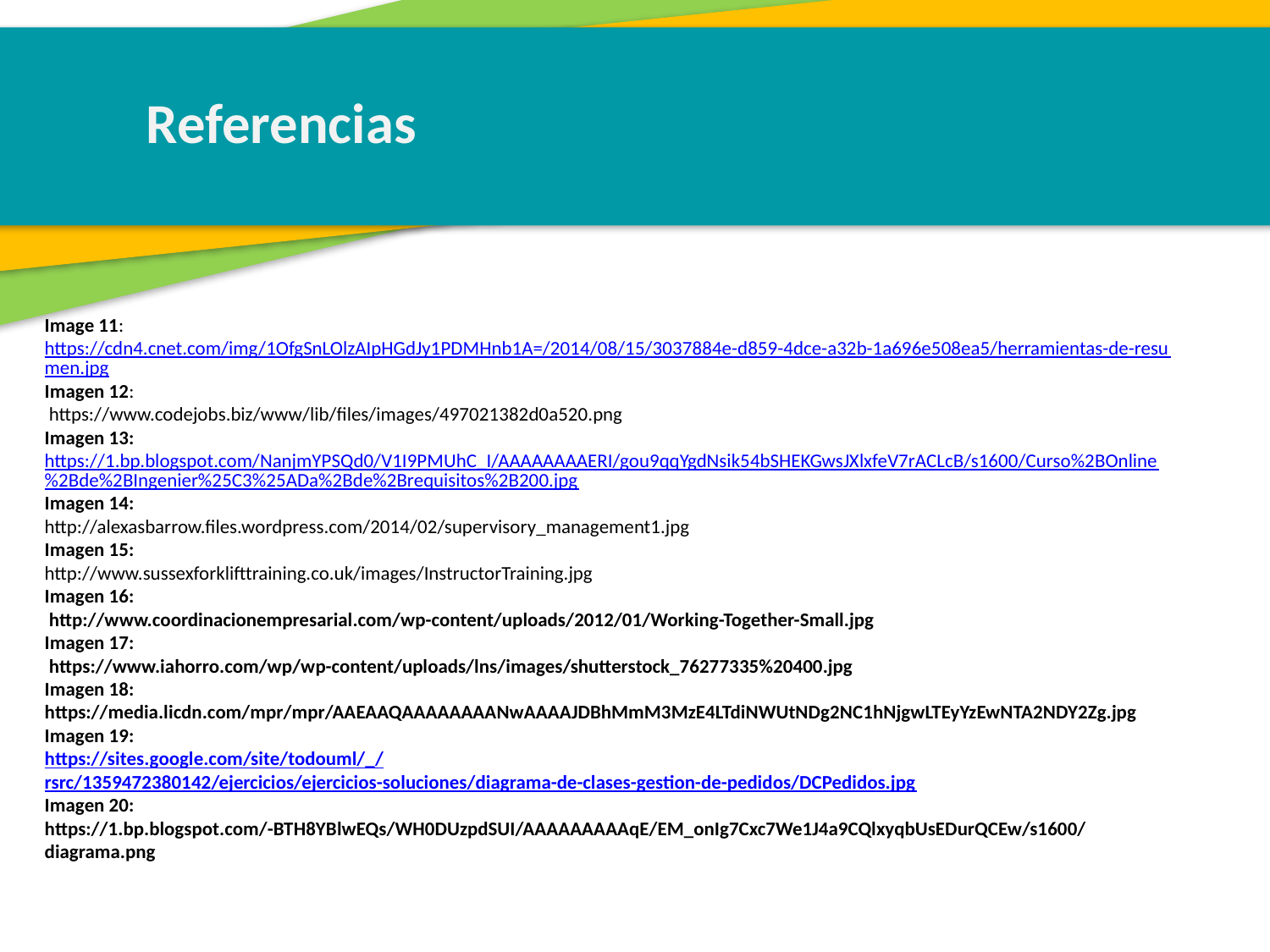

Referencias

Image 11:
https://cdn4.cnet.com/img/1OfgSnLOlzAIpHGdJy1PDMHnb1A=/2014/08/15/3037884e-d859-4dce-a32b-1a696e508ea5/herramientas-de-resumen.jpg
Imagen 12:
 https://www.codejobs.biz/www/lib/files/images/497021382d0a520.png
Imagen 13:
https://1.bp.blogspot.com/NanjmYPSQd0/V1I9PMUhC_I/AAAAAAAAERI/gou9qqYgdNsik54bSHEKGwsJXlxfeV7rACLcB/s1600/Curso%2BOnline%2Bde%2BIngenier%25C3%25ADa%2Bde%2Brequisitos%2B200.jpg
Imagen 14:
http://alexasbarrow.files.wordpress.com/2014/02/supervisory_management1.jpg
Imagen 15:
http://www.sussexforklifttraining.co.uk/images/InstructorTraining.jpg
Imagen 16:
 http://www.coordinacionempresarial.com/wp-content/uploads/2012/01/Working-Together-Small.jpg
Imagen 17:
 https://www.iahorro.com/wp/wp-content/uploads/lns/images/shutterstock_76277335%20400.jpg
Imagen 18:  https://media.licdn.com/mpr/mpr/AAEAAQAAAAAAAANwAAAAJDBhMmM3MzE4LTdiNWUtNDg2NC1hNjgwLTEyYzEwNTA2NDY2Zg.jpg
Imagen 19:
https://sites.google.com/site/todouml/_/rsrc/1359472380142/ejercicios/ejercicios-soluciones/diagrama-de-clases-gestion-de-pedidos/DCPedidos.jpg
Imagen 20:
https://1.bp.blogspot.com/-BTH8YBlwEQs/WH0DUzpdSUI/AAAAAAAAAqE/EM_onIg7Cxc7We1J4a9CQlxyqbUsEDurQCEw/s1600/diagrama.png